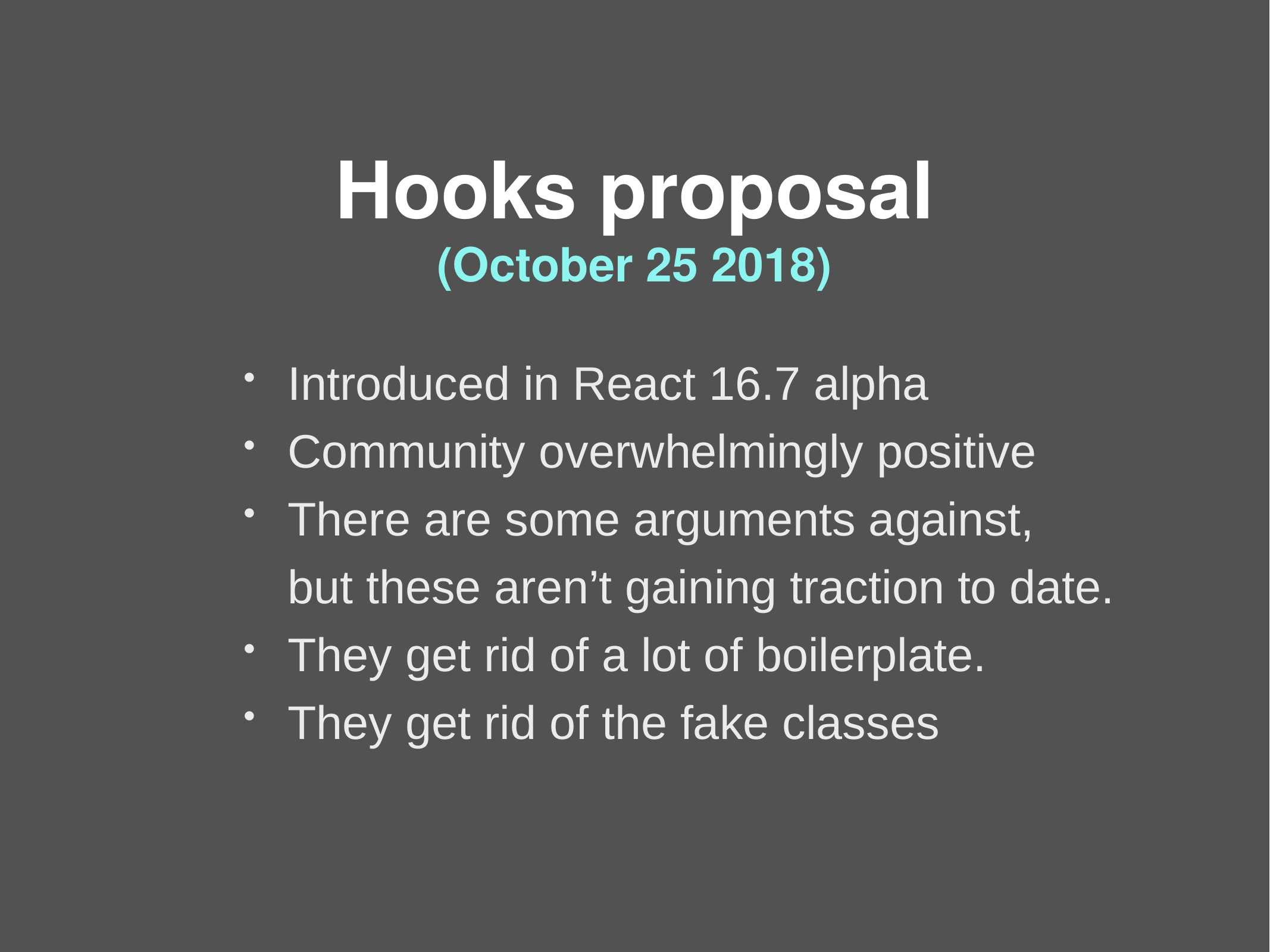

# Hooks proposal
(October 25 2018)
Introduced in React 16.7 alpha
Community overwhelmingly positive
There are some arguments against,
but these aren’t gaining traction to date.
They get rid of a lot of boilerplate.
They get rid of the fake classes